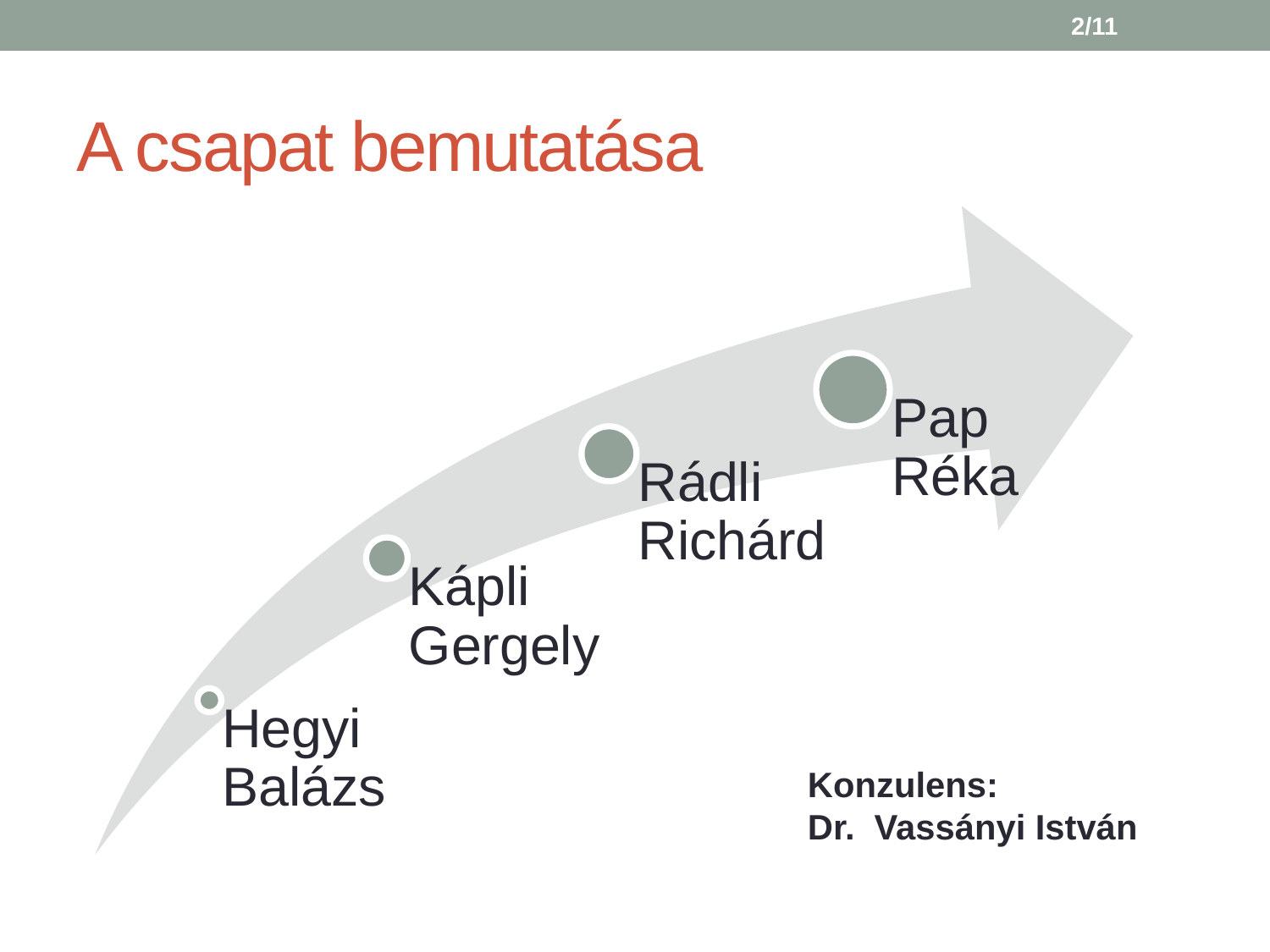

2/11
# A csapat bemutatása
Hegyi Balázs
Kápli Gergely
Rádli Richárd
Pap Réka
Konzulens:
Dr.  Vassányi István